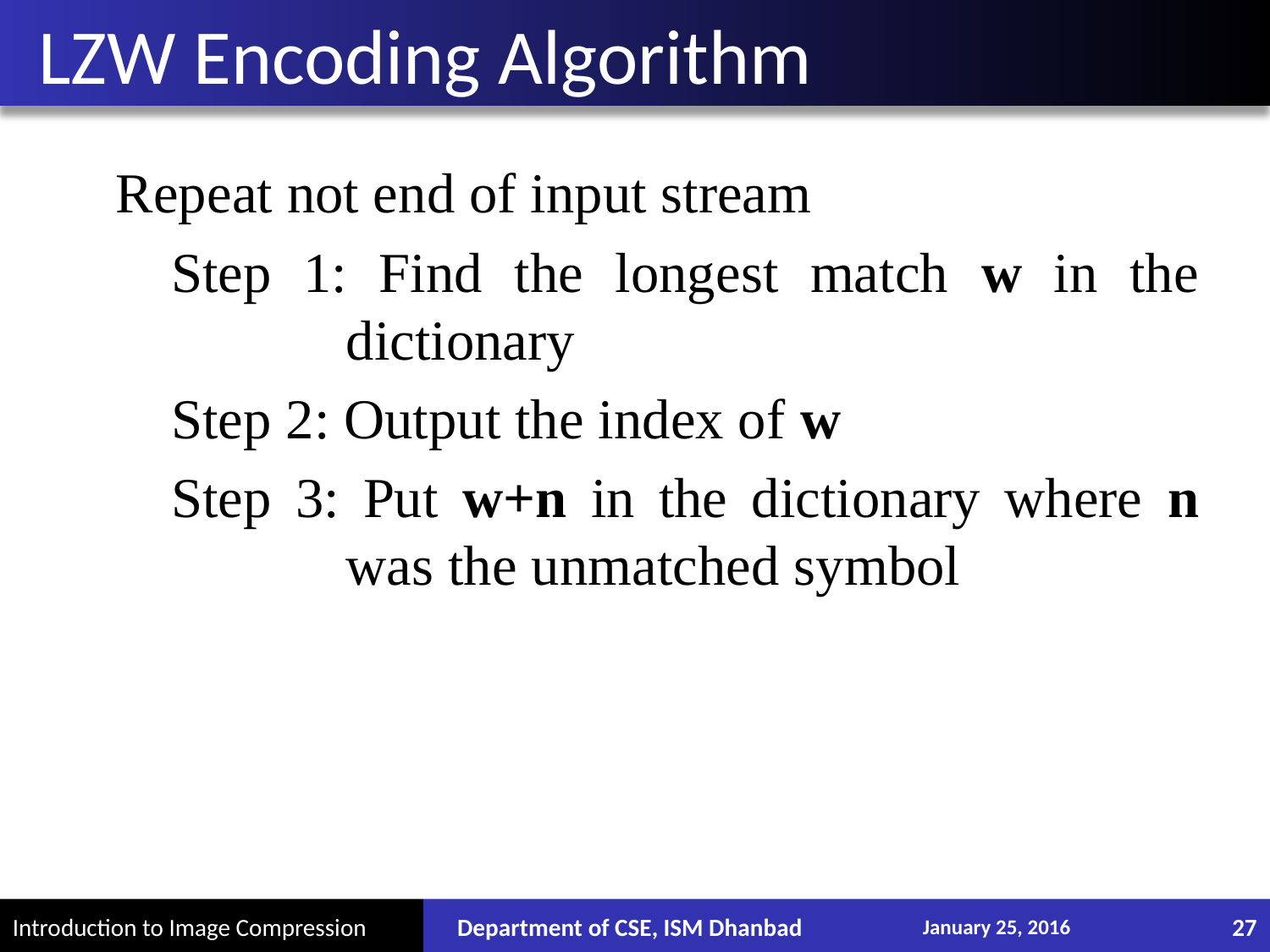

# LZW Encoding Algorithm
Repeat not end of input stream
Step 1: Find the longest match w in the dictionary
Step 2: Output the index of w
Step 3: Put w+n in the dictionary where n was the unmatched symbol

Department of CSE, ISM Dhanbad
January 25, 2016
27